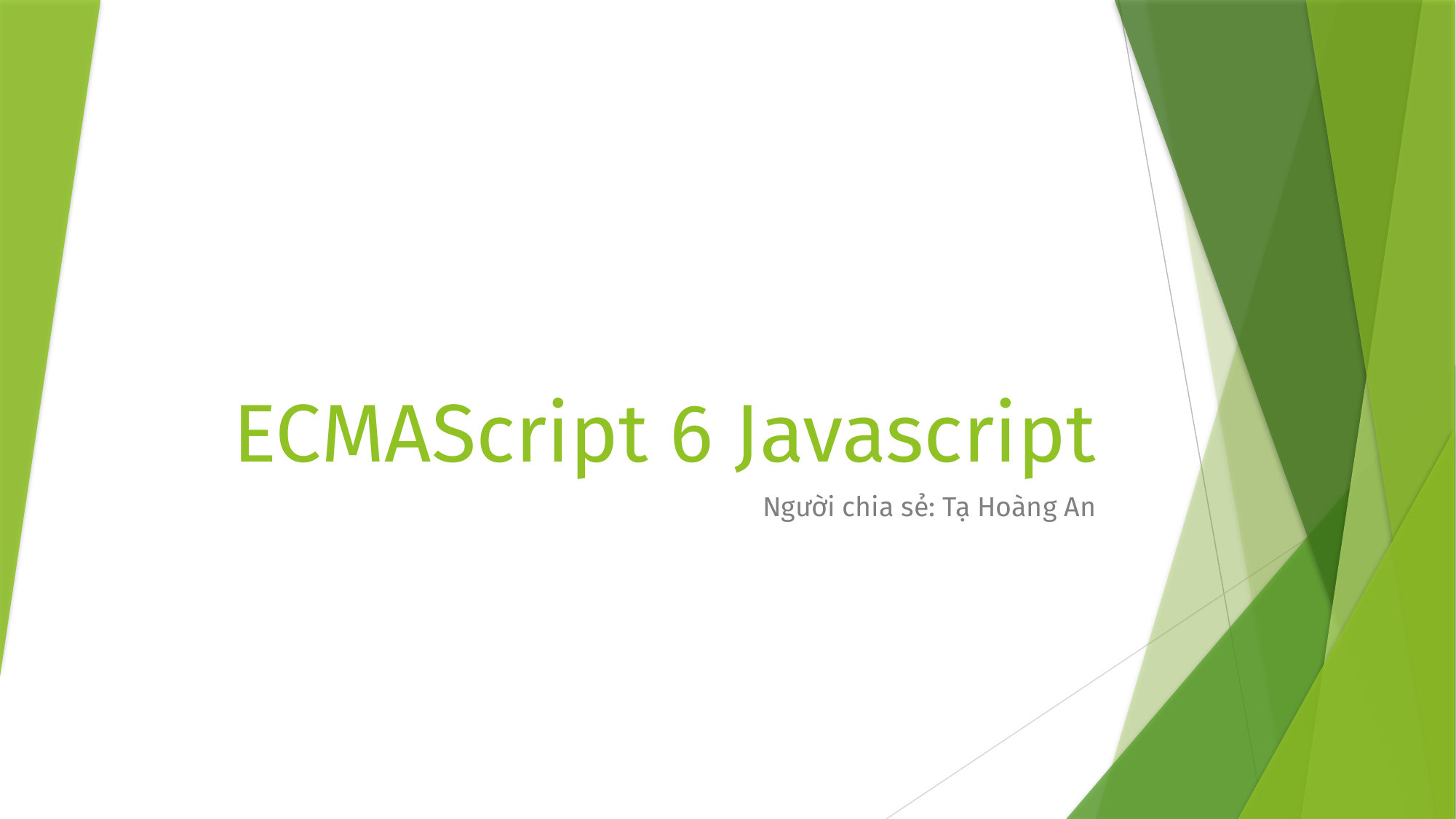

# ECMAScript 6 Javascript
Người chia sẻ: Tạ Hoàng An